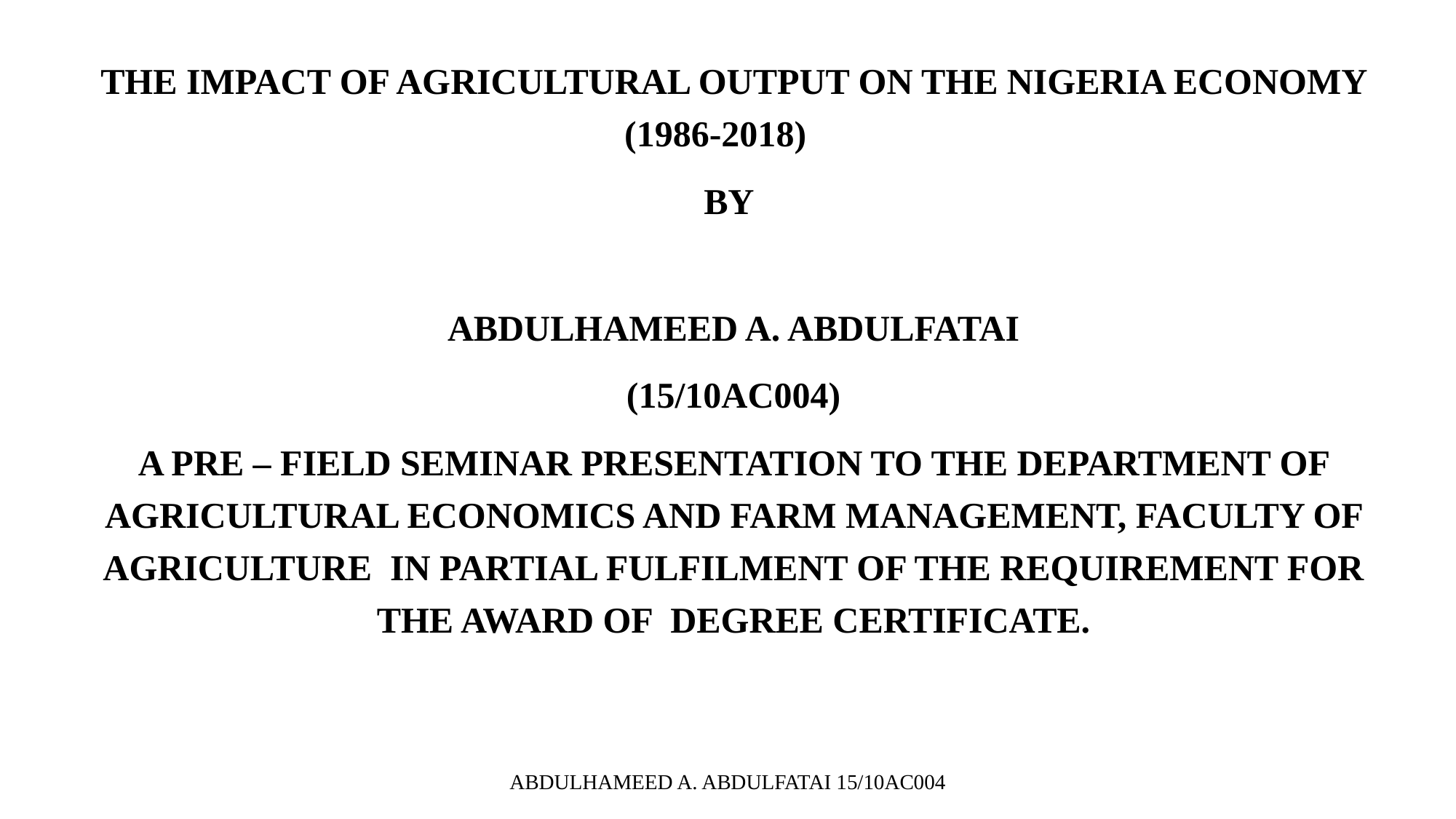

THE IMPACT OF AGRICULTURAL OUTPUT ON THE NIGERIA ECONOMY (1986-2018)
BY

 ABDULHAMEED A. ABDULFATAI
(15/10AC004)
A PRE – FIELD SEMINAR PRESENTATION TO THE DEPARTMENT OF AGRICULTURAL ECONOMICS AND FARM MANAGEMENT, FACULTY OF AGRICULTURE  IN PARTIAL FULFILMENT OF THE REQUIREMENT FOR THE AWARD OF  DEGREE CERTIFICATE.

ABDULHAMEED A. ABDULFATAI 15/10AC004